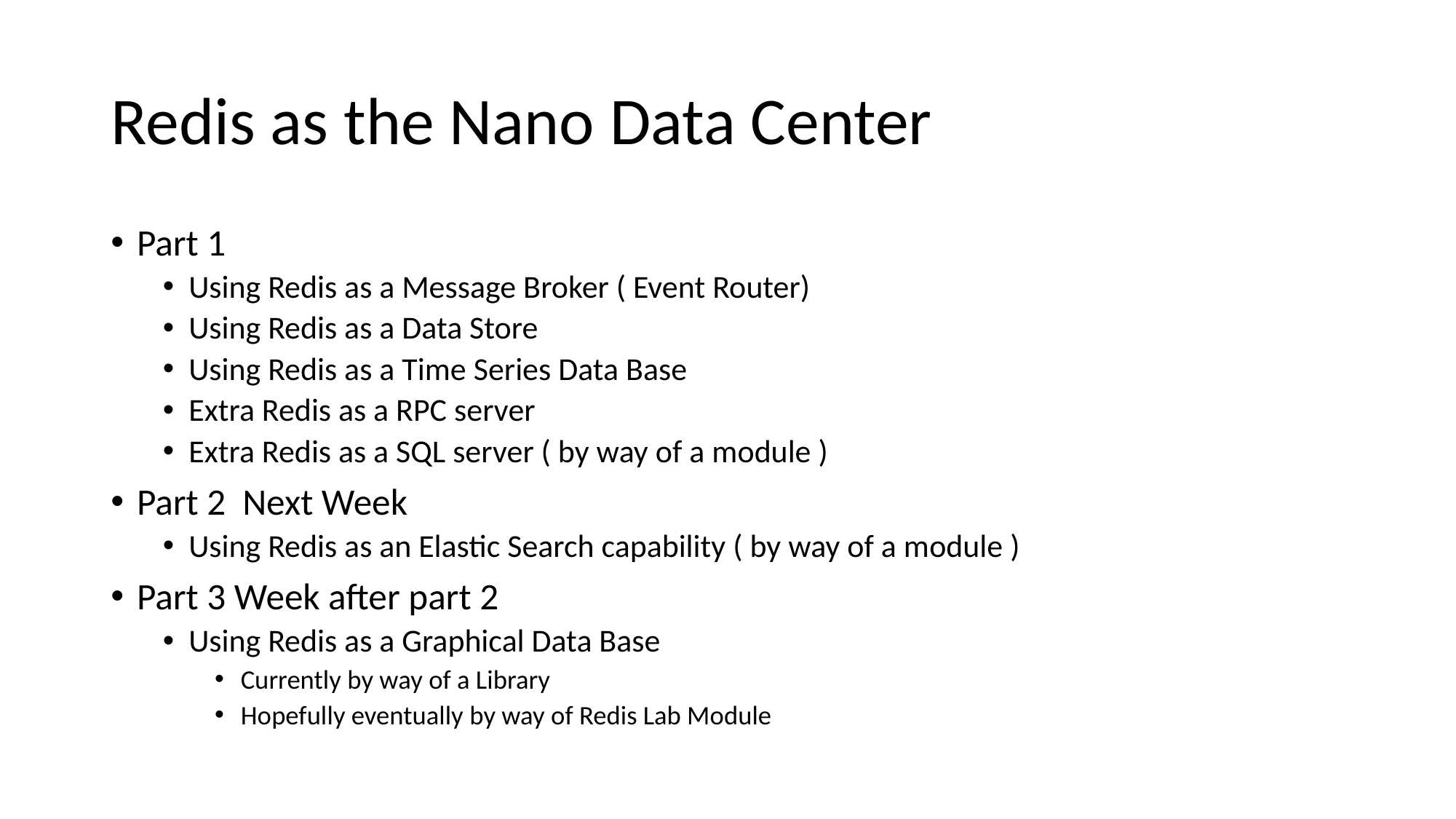

# Redis as the Nano Data Center
Part 1
Using Redis as a Message Broker ( Event Router)
Using Redis as a Data Store
Using Redis as a Time Series Data Base
Extra Redis as a RPC server
Extra Redis as a SQL server ( by way of a module )
Part 2  Next Week
Using Redis as an Elastic Search capability ( by way of a module )
Part 3 Week after part 2
Using Redis as a Graphical Data Base
Currently by way of a Library
Hopefully eventually by way of Redis Lab Module